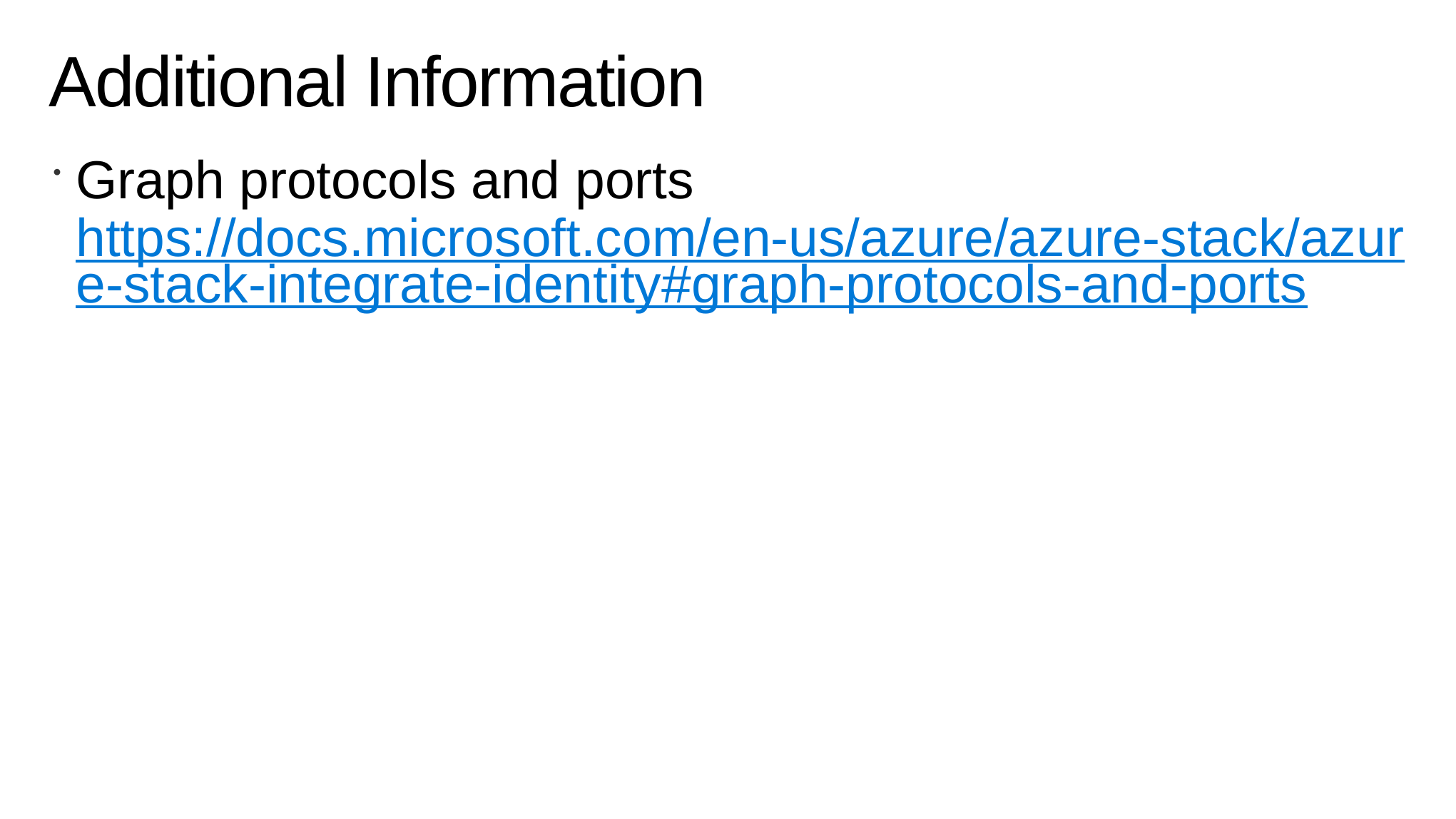

# Additional Information
Graph protocols and ports
https://docs.microsoft.com/en-us/azure/azure-stack/azure-stack-integrate-identity#graph-protocols-and-ports